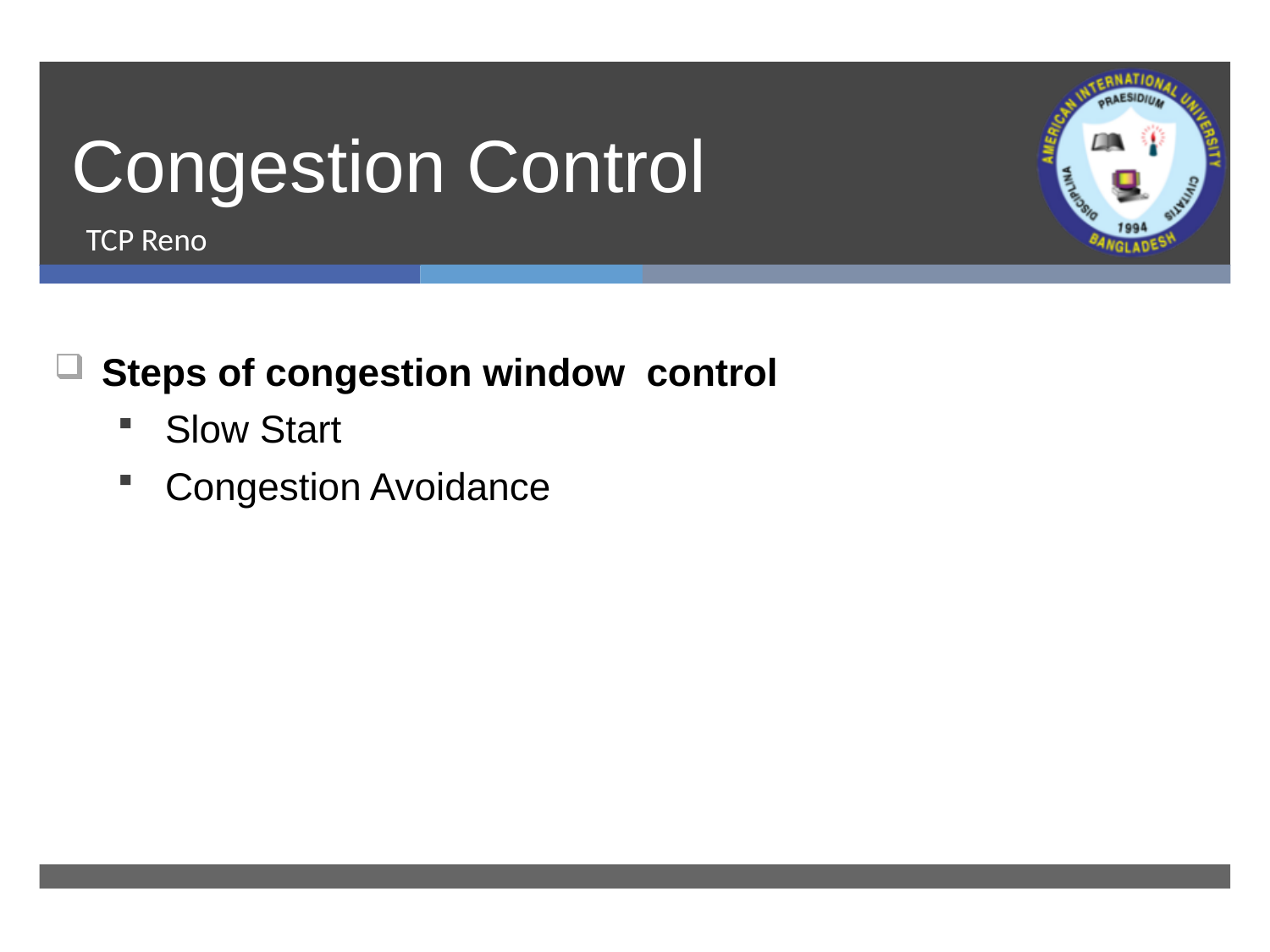

# Congestion Control
 TCP Reno
Steps of congestion window  control
Slow Start
Congestion Avoidance